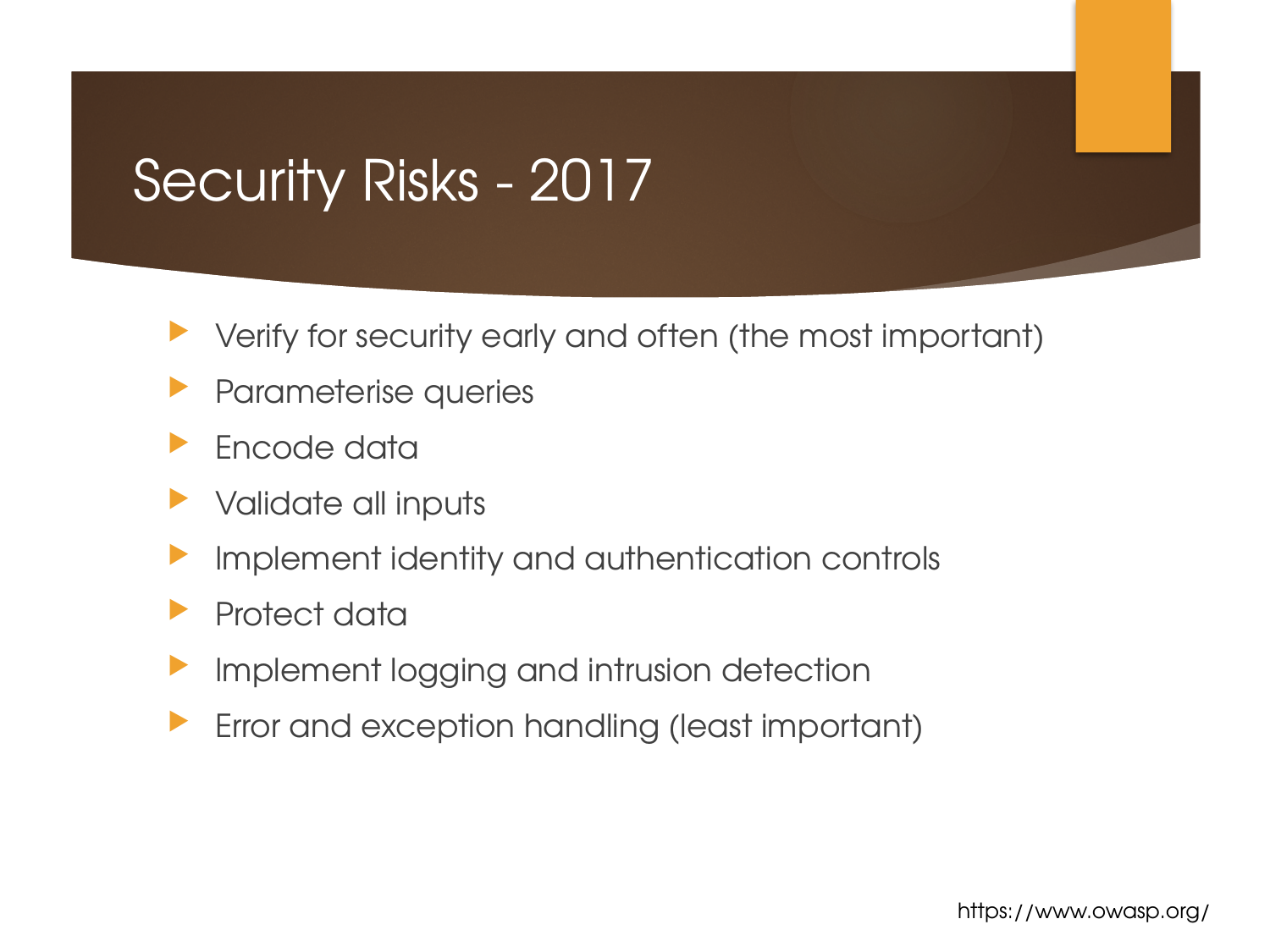

# Security Risks - 2017
Verify for security early and often (the most important)
Parameterise queries
Encode data
Validate all inputs
Implement identity and authentication controls
Protect data
Implement logging and intrusion detection
Error and exception handling (least important)

https://www.owasp.org/